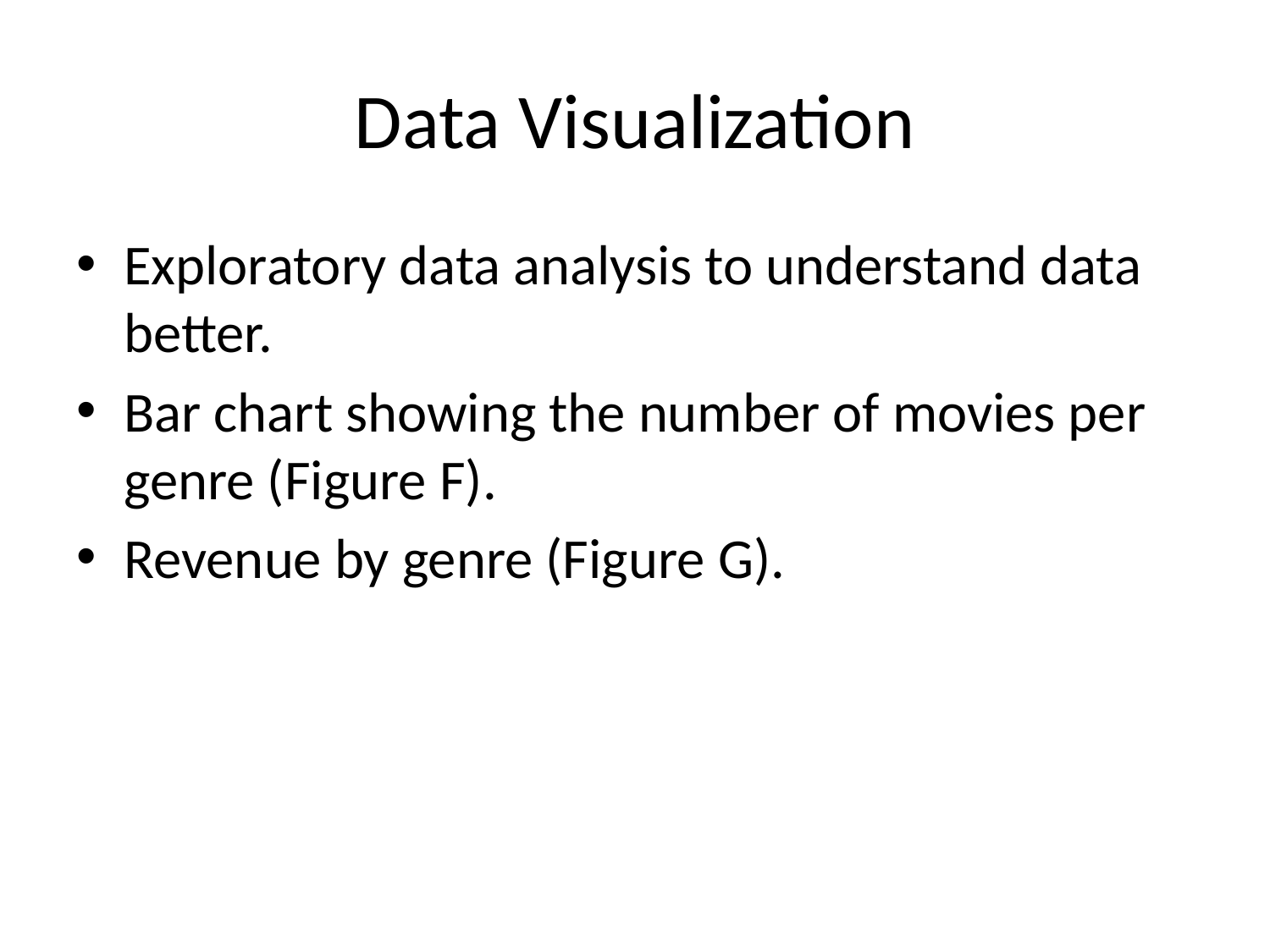

# Data Visualization
Exploratory data analysis to understand data better.
Bar chart showing the number of movies per genre (Figure F).
Revenue by genre (Figure G).